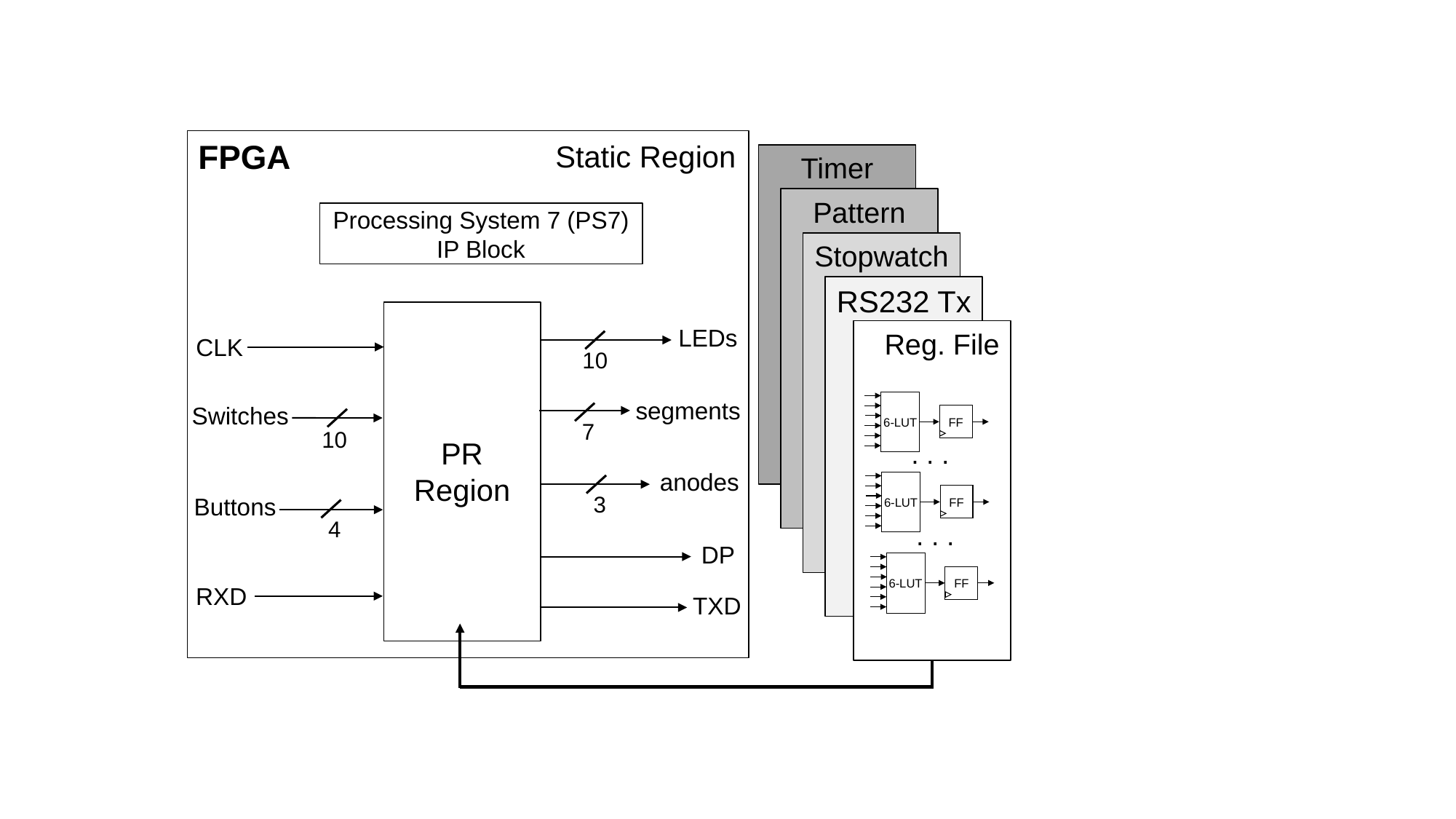

FPGA

Static Region
Timer
Pattern
Processing System 7 (PS7) IP Block
Stopwatch
RS232 Tx Tx.

LEDs
10
segments
7
anodes
3
DP
TXD
Reg. File
CLK
Switches
10
Buttons
4
RXD

FF
6-LUT

PR Region
. . .

FF
6-LUT

. . .

FF
6-LUT